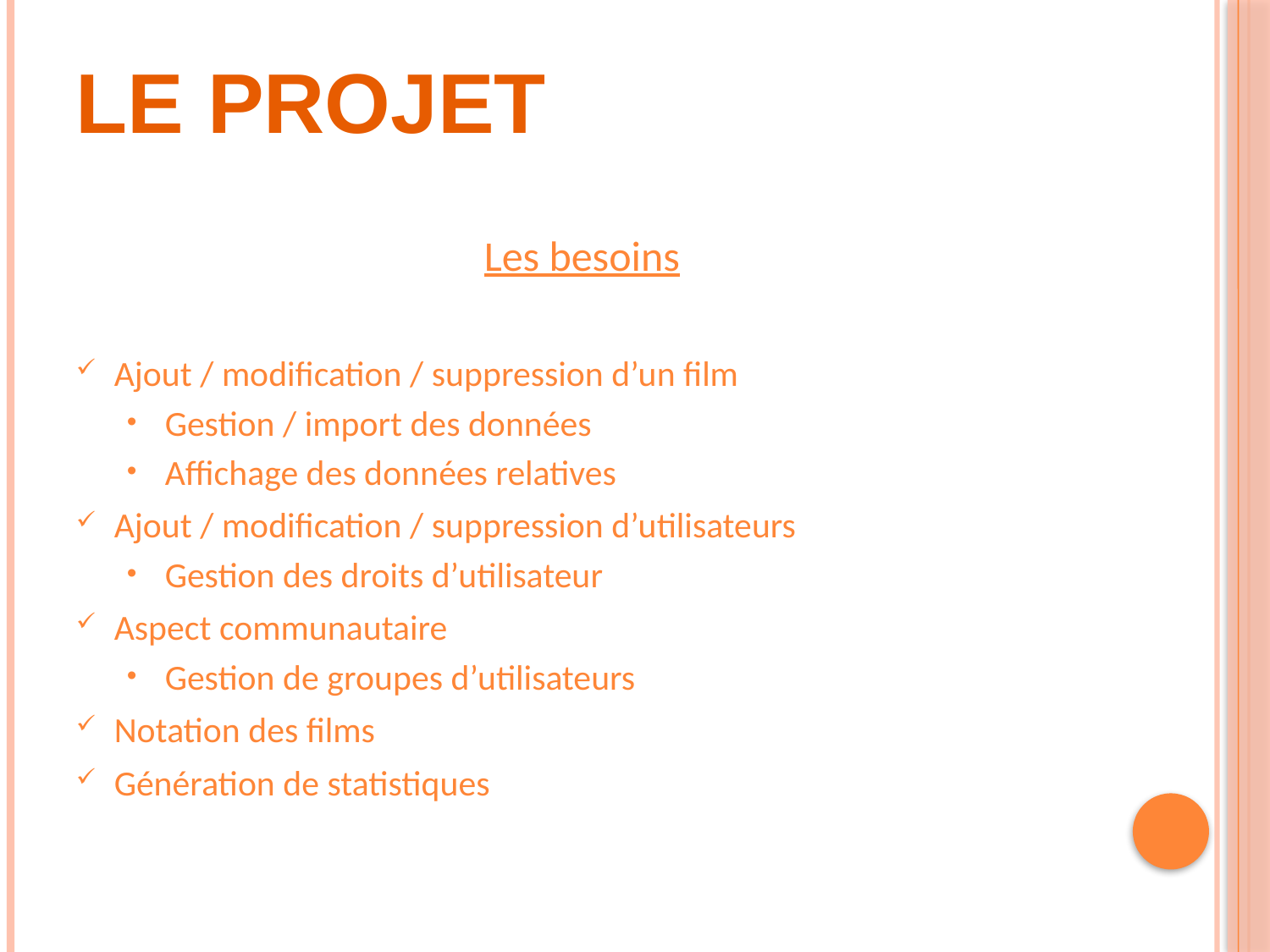

Le projet
Les besoins

Ajout / modification / suppression d’un film
Gestion / import des données
Affichage des données relatives
Ajout / modification / suppression d’utilisateurs
Gestion des droits d’utilisateur
Aspect communautaire
Gestion de groupes d’utilisateurs
Notation des films
Génération de statistiques